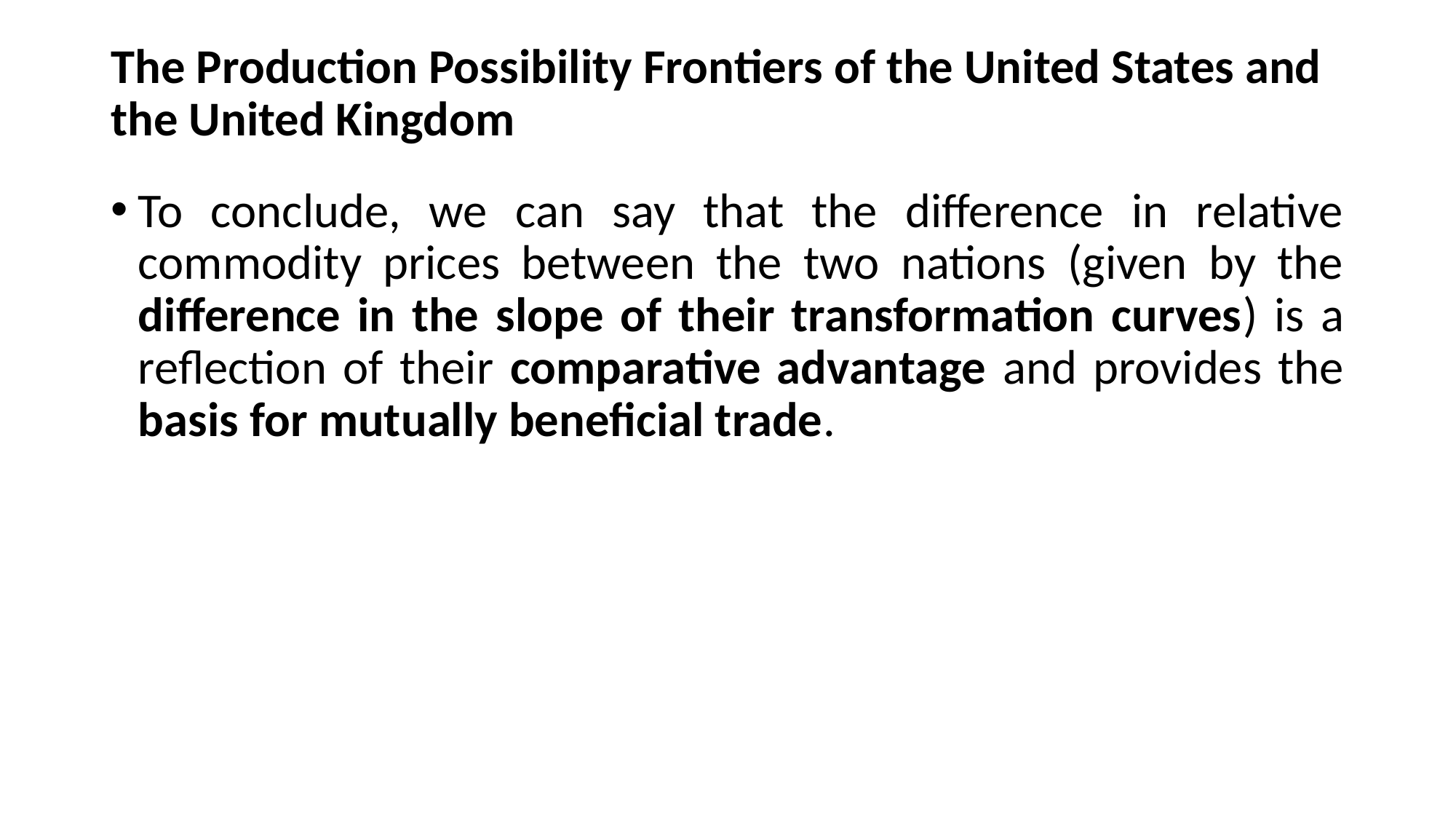

# The Production Possibility Frontiers of the United States and the United Kingdom
To conclude, we can say that the difference in relative commodity prices between the two nations (given by the difference in the slope of their transformation curves) is a reflection of their comparative advantage and provides the basis for mutually beneficial trade.
22